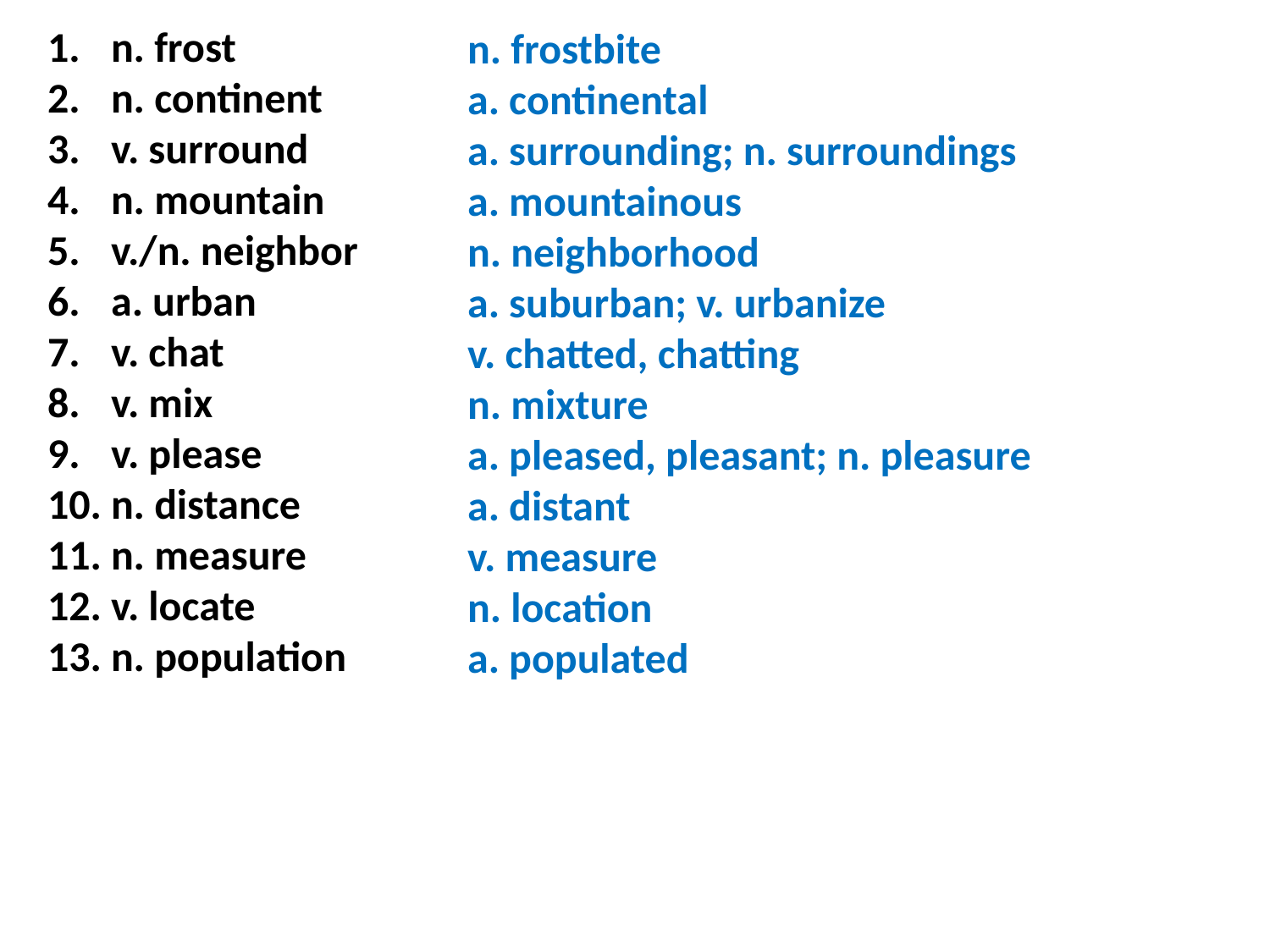

n. frostbite
a. continental
a. surrounding; n. surroundings
a. mountainous
n. neighborhood
a. suburban; v. urbanize
v. chatted, chatting
n. mixture
a. pleased, pleasant; n. pleasure
a. distant
v. measure
n. location
a. populated
n. frost
n. continent
v. surround
n. mountain
v./n. neighbor
a. urban
v. chat
v. mix
v. please
n. distance
n. measure
v. locate
n. population